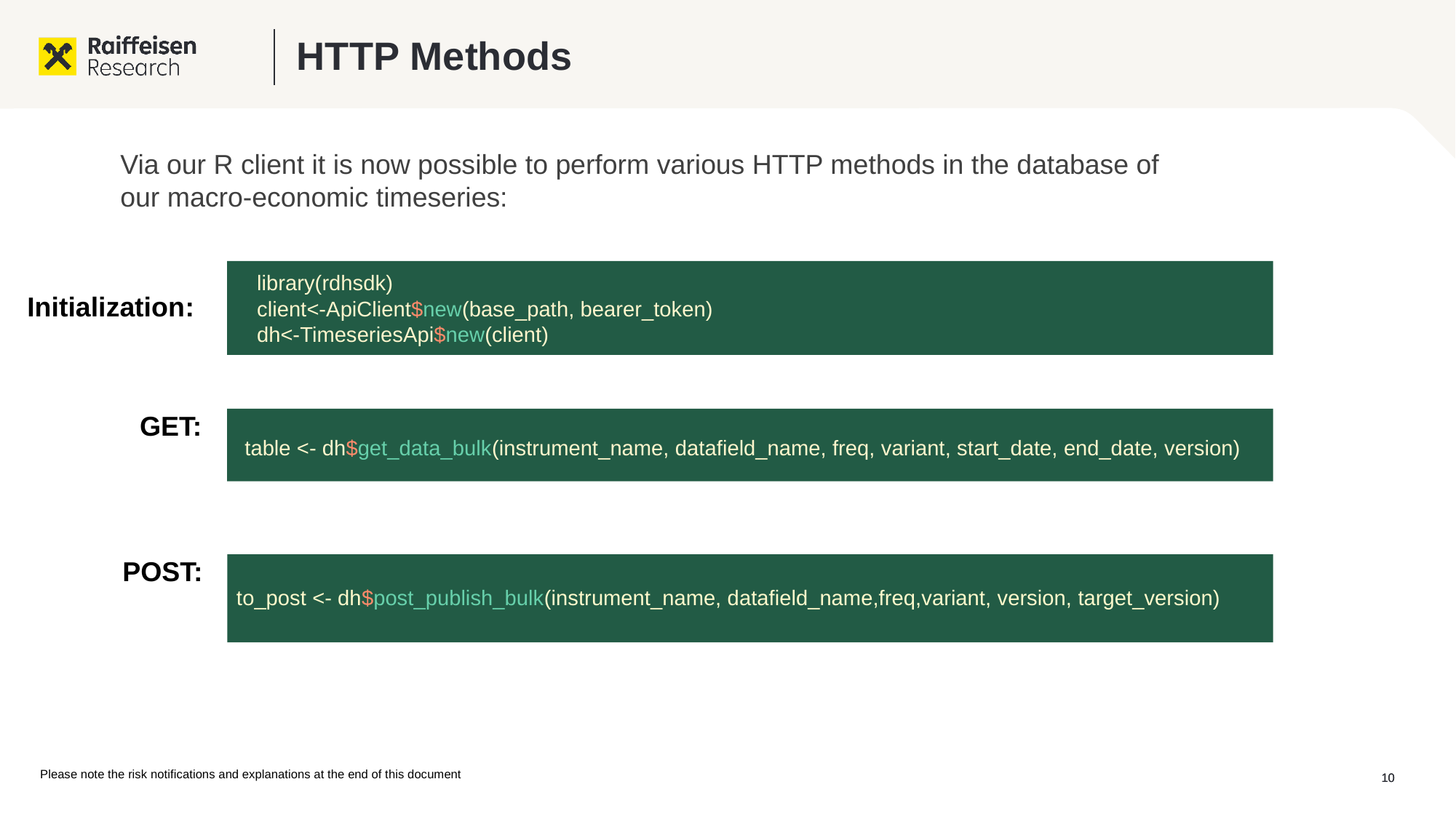

# HTTP Methods
Via our R client it is now possible to perform various HTTP methods in the database of
our macro-economic timeseries:

library(rdhsdk)​
client<-ApiClient$new(base_path, bearer_token)​
dh<-TimeseriesApi$new(client)
Initialization:

GET:

table <- dh$get_data_bulk(instrument_name, datafield_name, freq, variant, start_date, end_date, version)
POST:

to_post <- dh$post_publish_bulk(instrument_name, datafield_name,freq,variant, version, target_version)